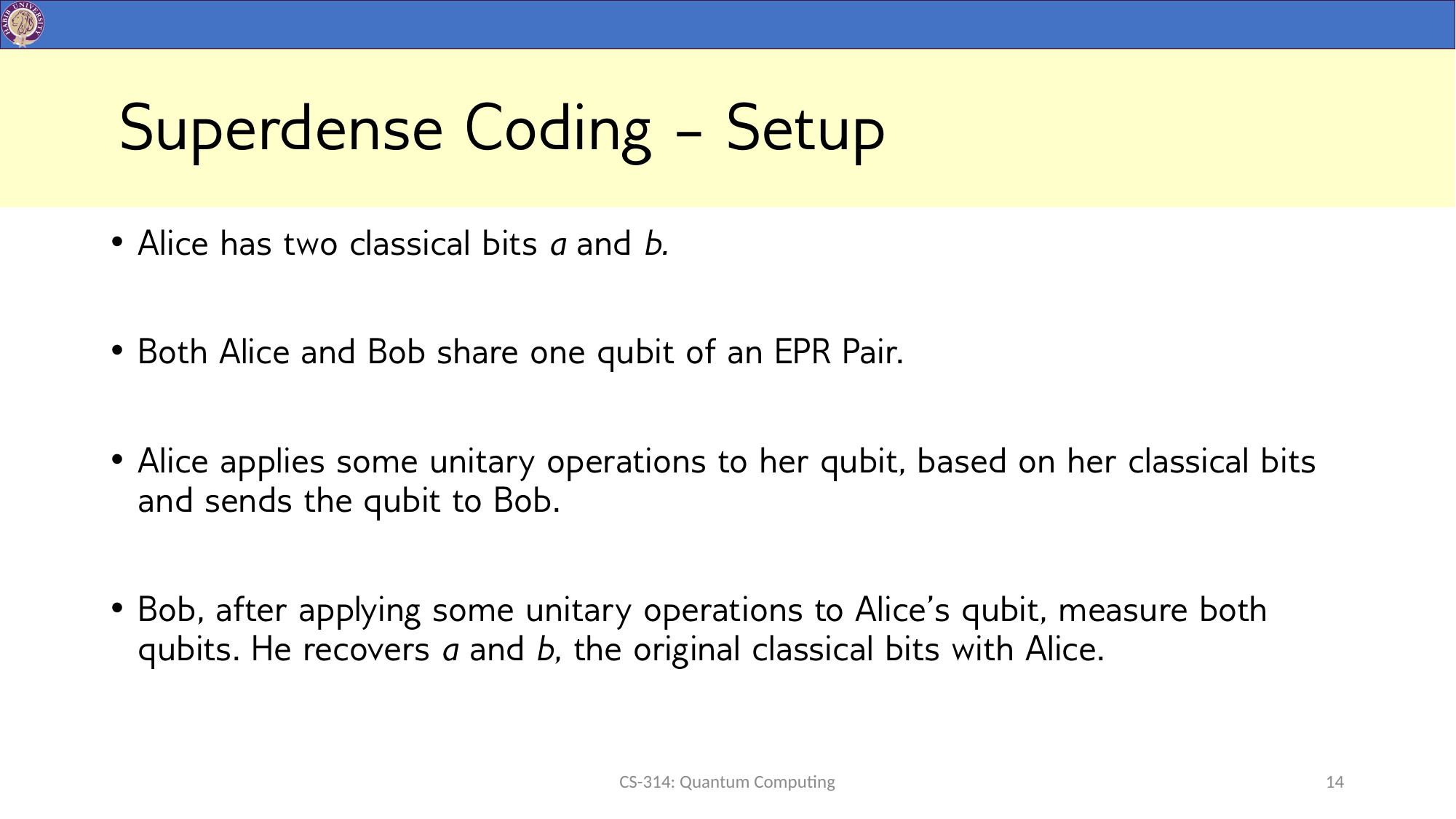

# Superdense Coding – Setup
Alice has two classical bits a and b.

Both Alice and Bob share one qubit of an EPR Pair.

Alice applies some unitary operations to her qubit, based on her classical bits and sends the qubit to Bob.

Bob, after applying some unitary operations to Alice’s qubit, measure both qubits. He recovers a and b, the original classical bits with Alice.
CS-314: Quantum Computing
14